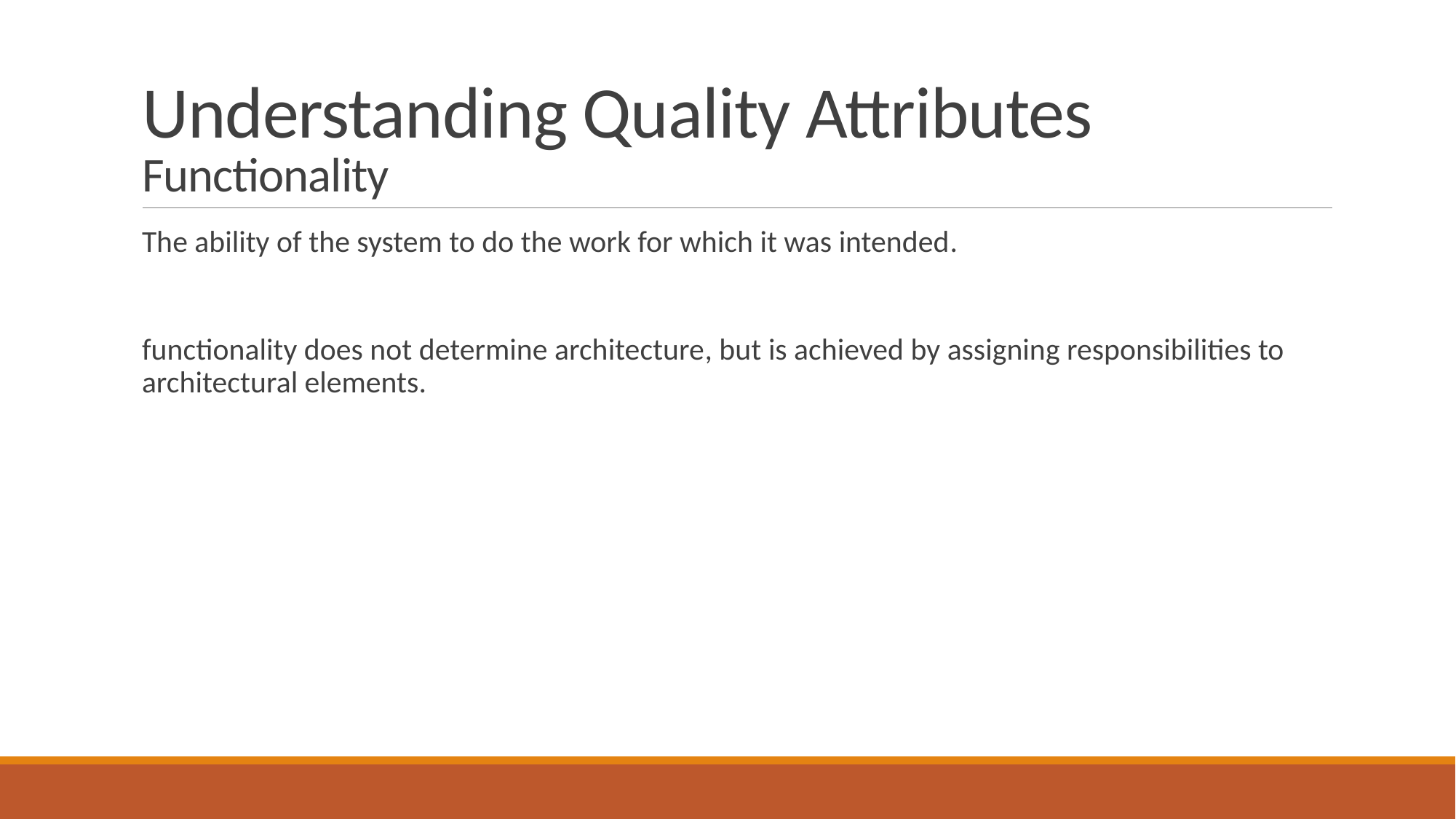

# Understanding Quality Attributes Functionality
The ability of the system to do the work for which it was intended.

functionality does not determine architecture, but is achieved by assigning responsibilities to architectural elements.